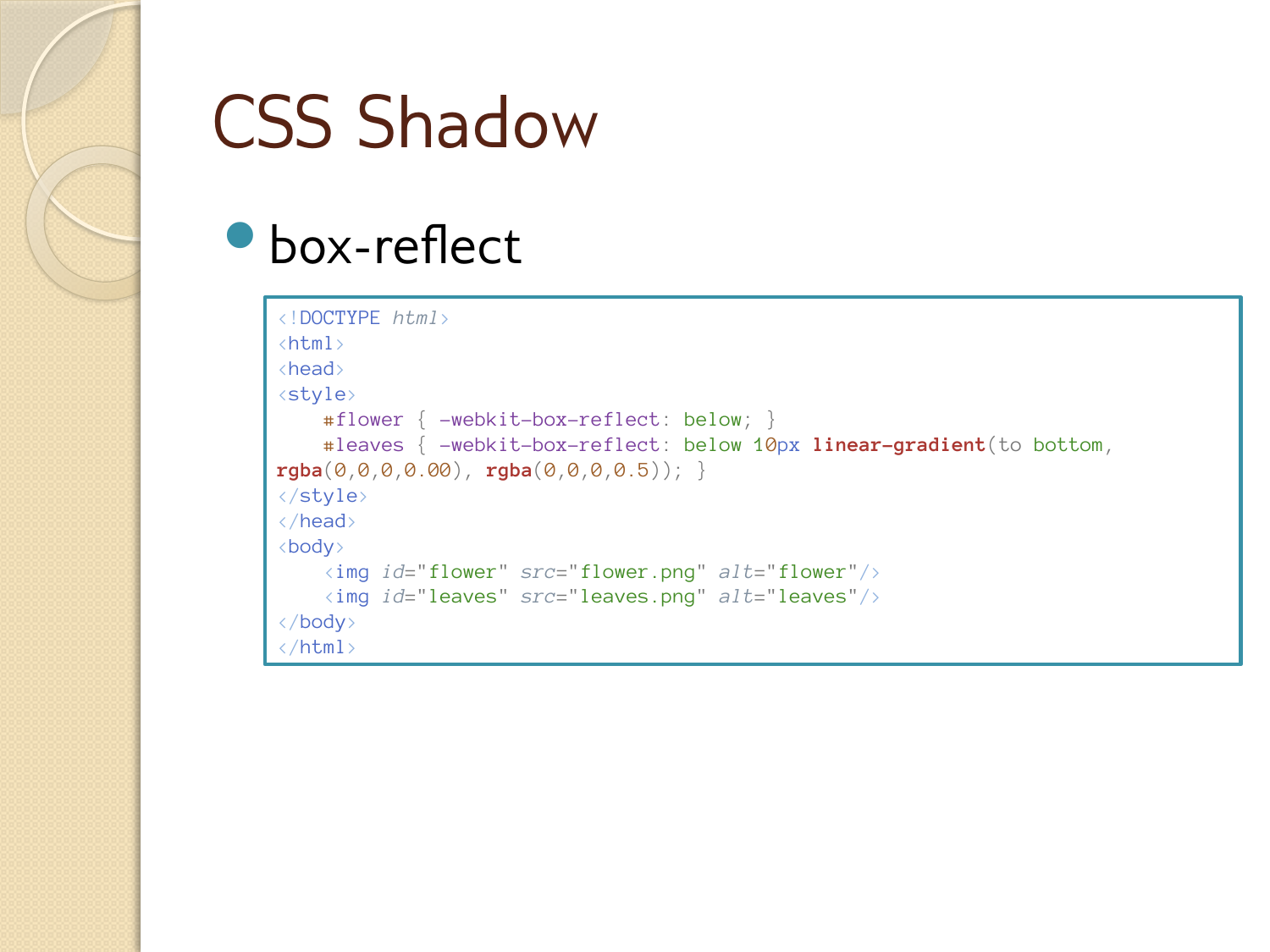

# CSS Shadow
box-reflect
<!DOCTYPE html>
<html>
<head>
<style>
    #flower { -webkit-box-reflect: below; }
    #leaves { -webkit-box-reflect: below 10px linear-gradient(to bottom, rgba(0,0,0,0.00), rgba(0,0,0,0.5)); }
</style>
</head>
<body>
    <img id="flower" src="flower.png" alt="flower"/>
    <img id="leaves" src="leaves.png" alt="leaves"/>
</body>
</html>